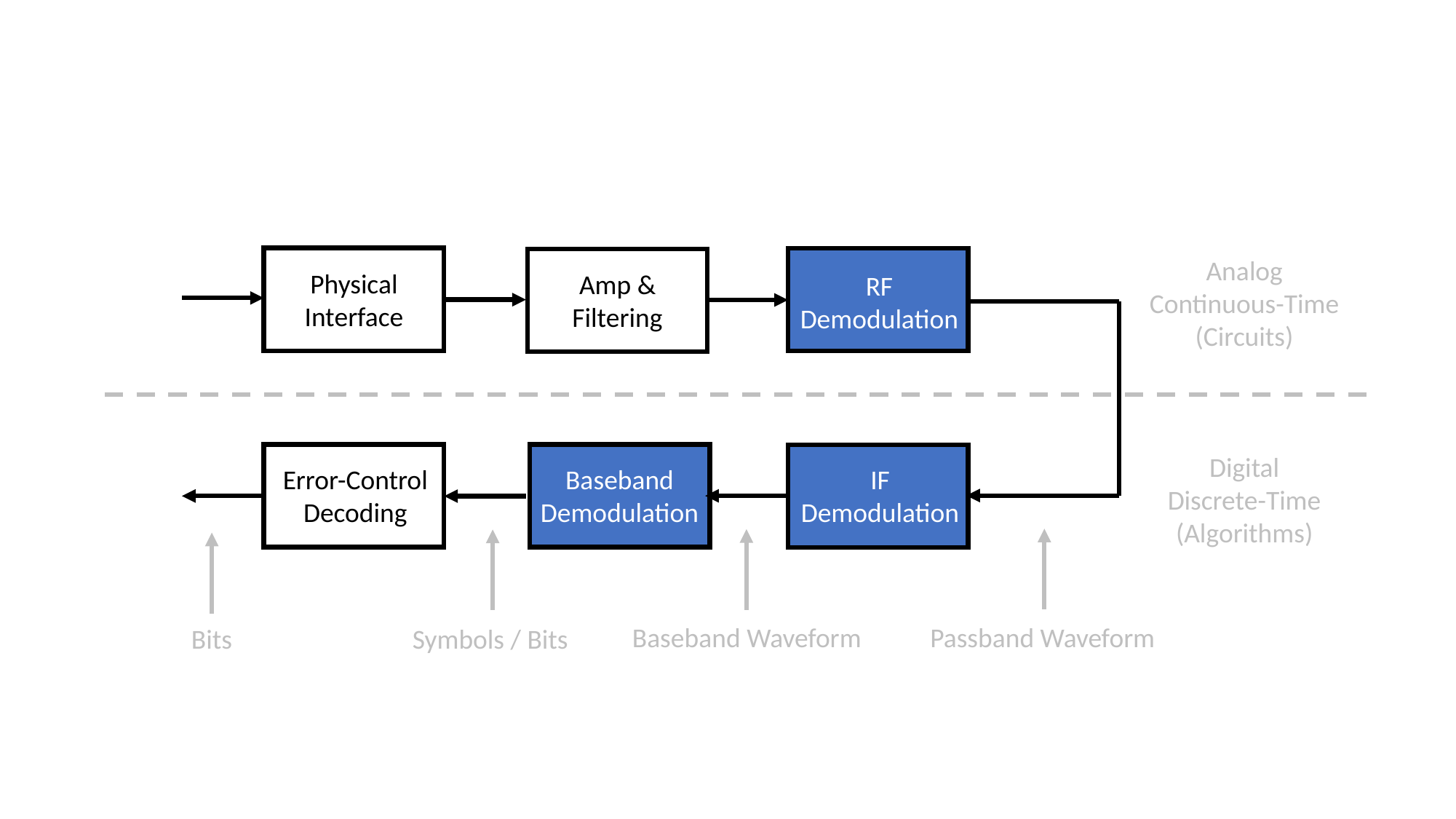

Analog
Continuous-Time
(Circuits)

Physical
Interface
Amp &
Filtering
RF
Demodulation

Digital
Discrete-Time
(Algorithms)

Baseband
Demodulation
IF
Demodulation
Error-Control
Decoding
Passband Waveform
Baseband Waveform
Bits
Symbols / Bits